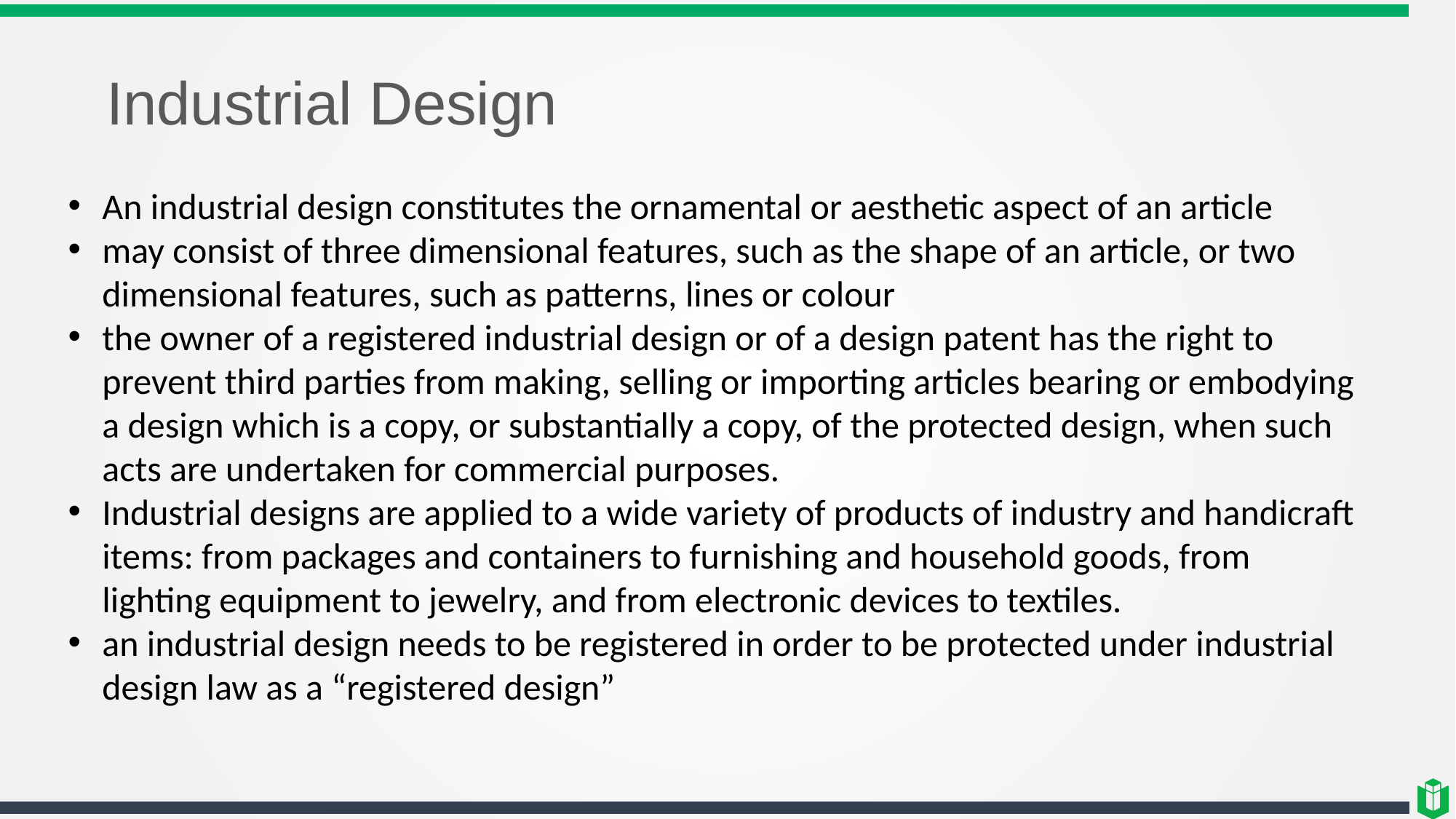

# Industrial Design
An industrial design constitutes the ornamental or aesthetic aspect of an article
may consist of three dimensional features, such as the shape of an article, or two dimensional features, such as patterns, lines or colour
the owner of a registered industrial design or of a design patent has the right to prevent third parties from making, selling or importing articles bearing or embodying a design which is a copy, or substantially a copy, of the protected design, when such acts are undertaken for commercial purposes.
Industrial designs are applied to a wide variety of products of industry and handicraft items: from packages and containers to furnishing and household goods, from lighting equipment to jewelry, and from electronic devices to textiles.
an industrial design needs to be registered in order to be protected under industrial design law as a “registered design”